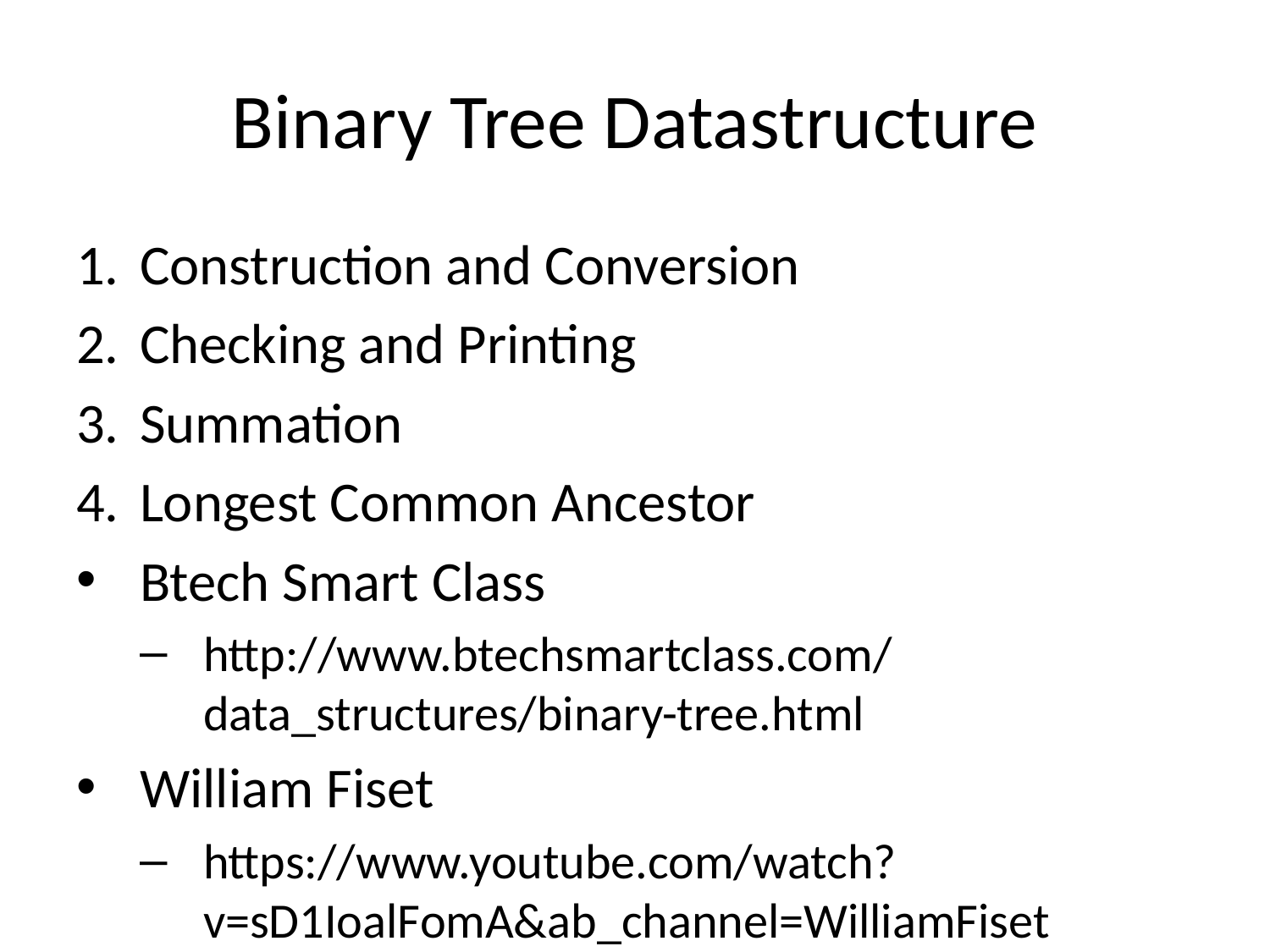

# Binary Tree Datastructure
Construction and Conversion
Checking and Printing
Summation
Longest Common Ancestor
Btech Smart Class
http://www.btechsmartclass.com/data_structures/binary-tree.html
William Fiset
https://www.youtube.com/watch?v=sD1IoalFomA&ab_channel=WilliamFiset